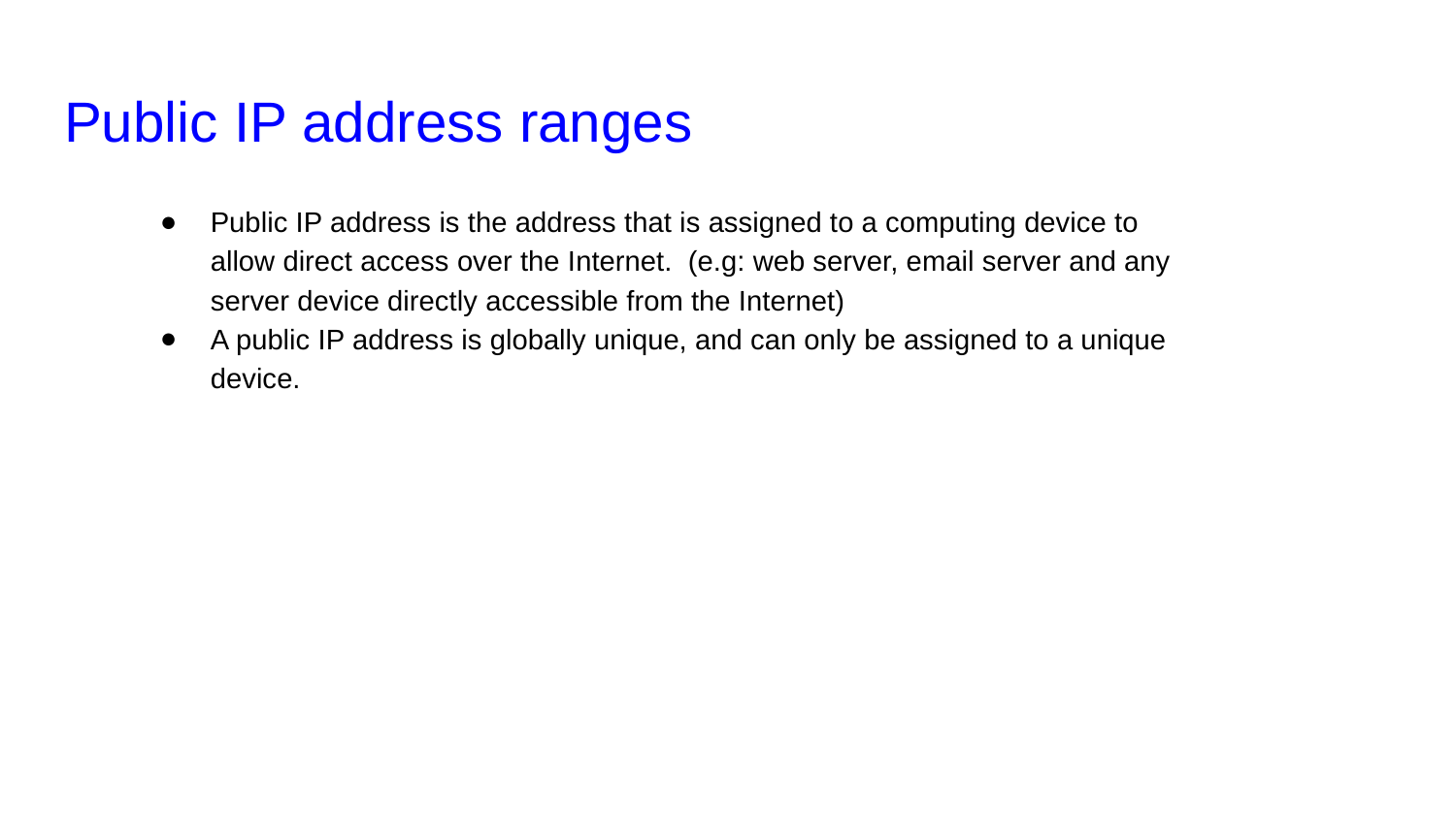

# Public IP address ranges
Public IP address is the address that is assigned to a computing device to allow direct access over the Internet.  (e.g: web server, email server and any server device directly accessible from the Internet)
A public IP address is globally unique, and can only be assigned to a unique device.